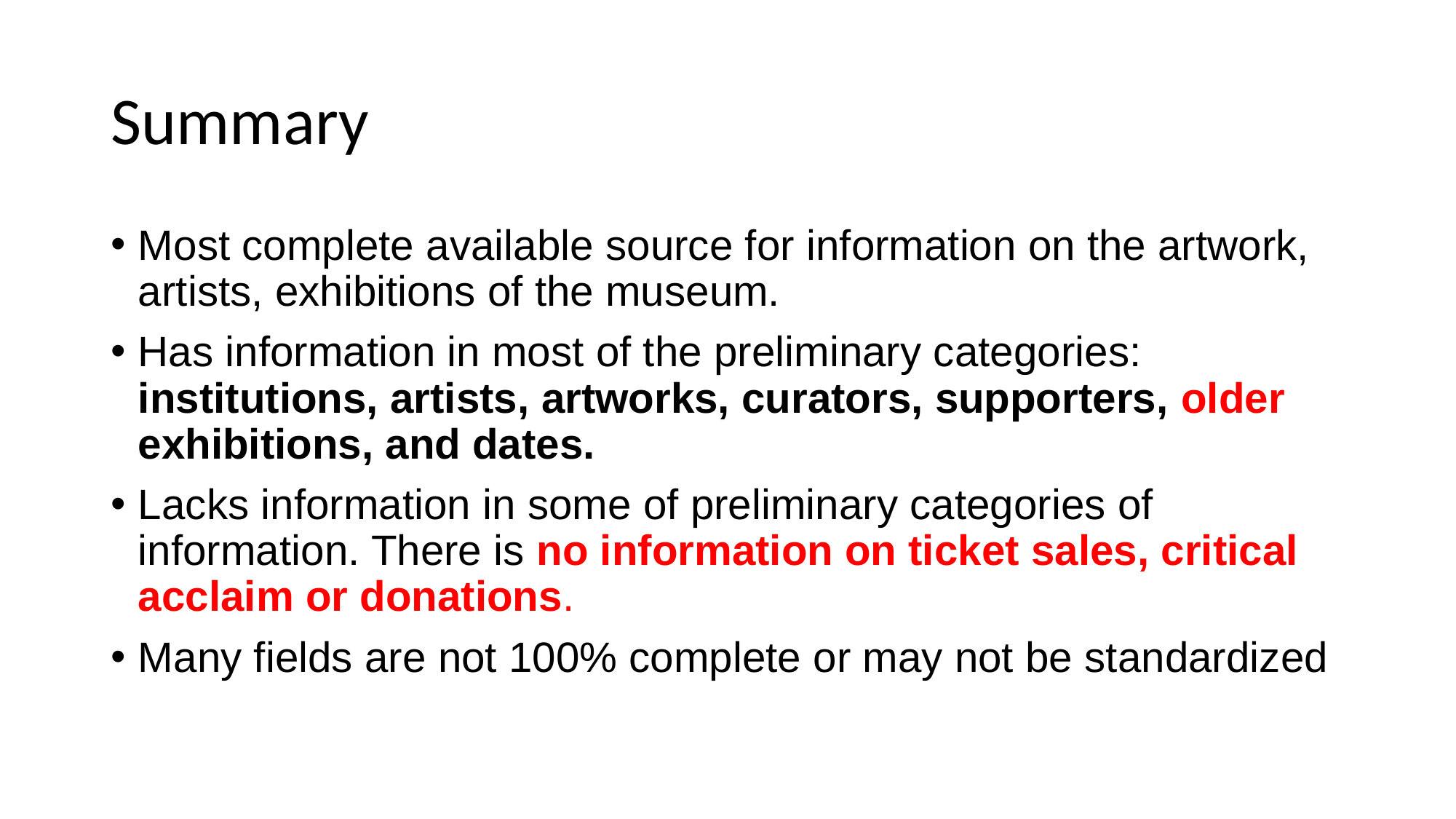

# Summary
Most complete available source for information on the artwork, artists, exhibitions of the museum.
Has information in most of the preliminary categories: institutions, artists, artworks, curators, supporters, older exhibitions, and dates.
Lacks information in some of preliminary categories of information. There is no information on ticket sales, critical acclaim or donations.
Many fields are not 100% complete or may not be standardized